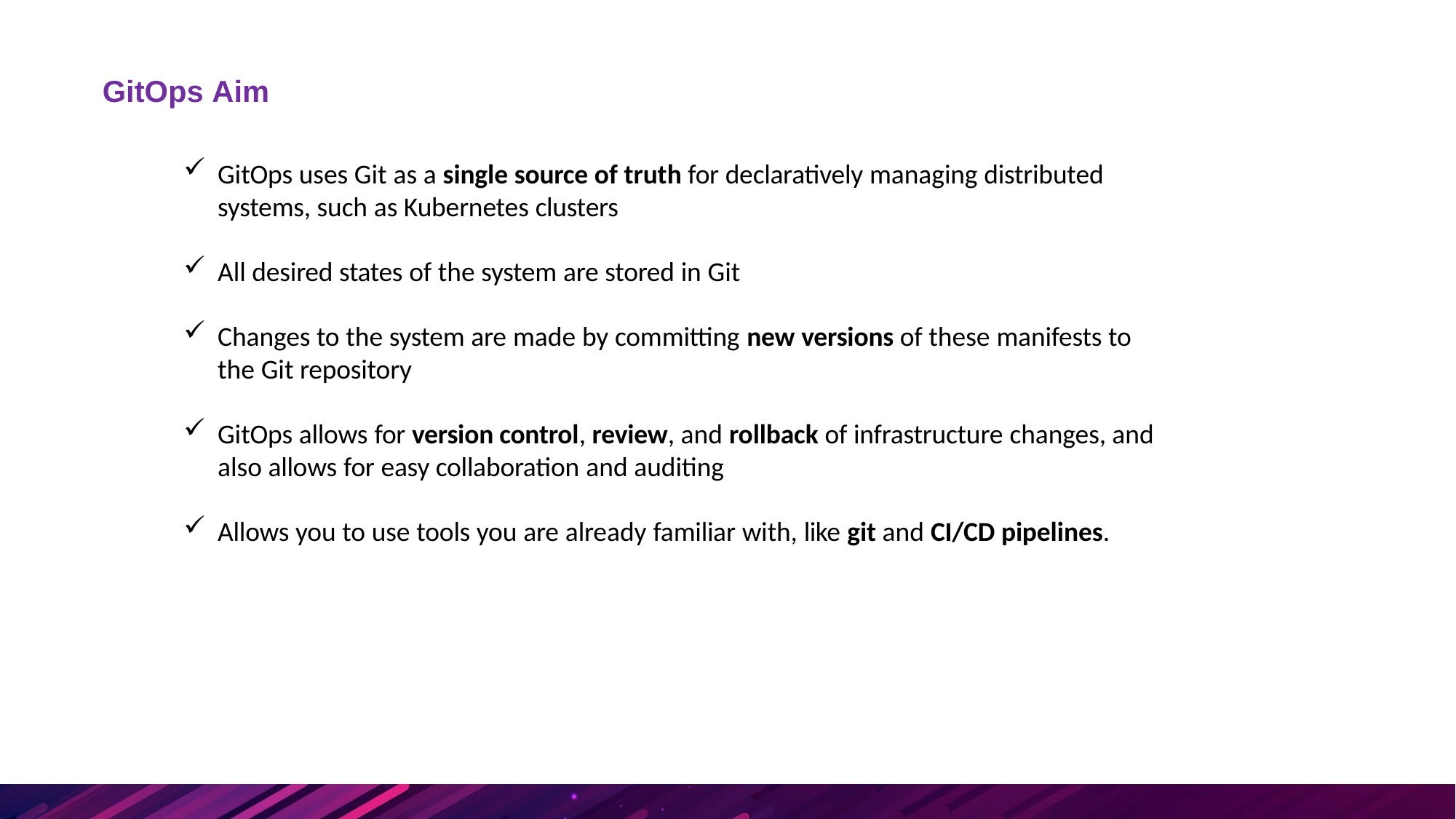

# GitOps Aim
GitOps uses Git as a single source of truth for declaratively managing distributed  systems, such as Kubernetes clusters

All desired states of the system are stored in Git

Changes to the system are made by committing new versions of these manifests to  the Git repository

GitOps allows for version control, review, and rollback of infrastructure changes, and  also allows for easy collaboration and auditing

Allows you to use tools you are already familiar with, like git and CI/CD pipelines.